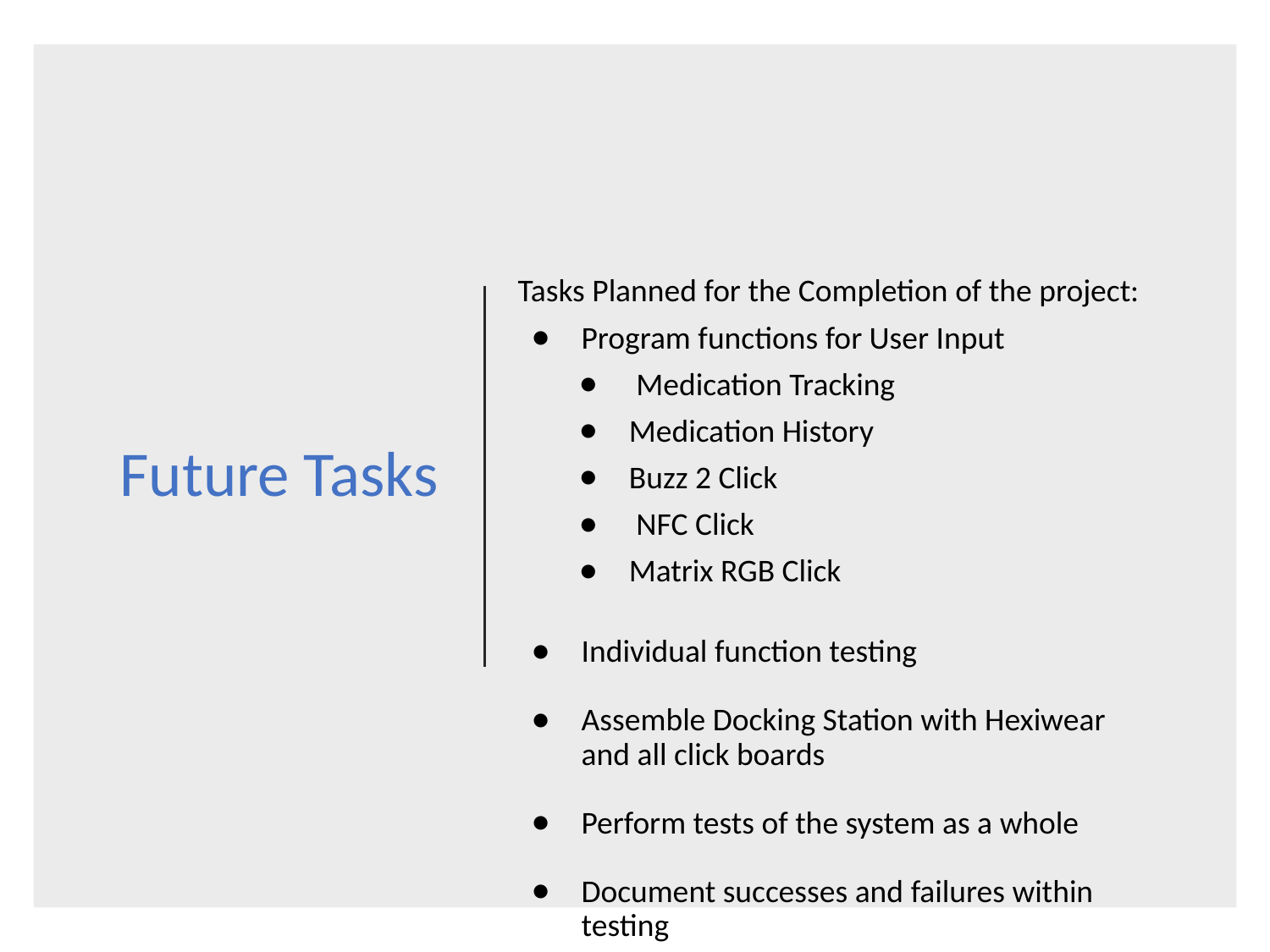

# Future Tasks
Tasks Planned for the Completion of the project:
Program functions for User Input
 Medication Tracking
Medication History
Buzz 2 Click
 NFC Click
Matrix RGB Click

Individual function testing

Assemble Docking Station with Hexiwear and all click boards

Perform tests of the system as a whole

Document successes and failures within testing